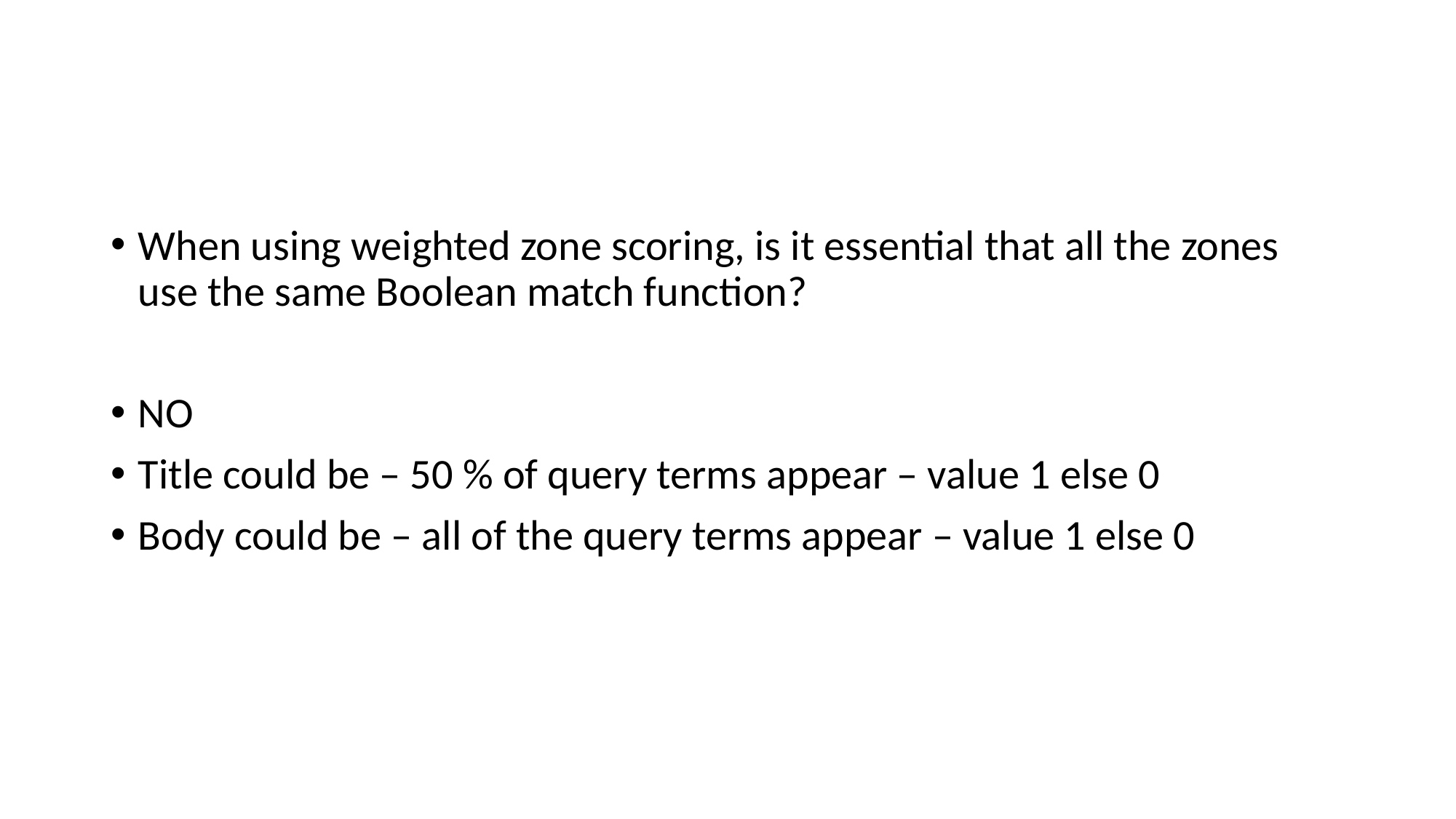

#
When using weighted zone scoring, is it essential that all the zones use the same Boolean match function?

NO
Title could be – 50 % of query terms appear – value 1 else 0
Body could be – all of the query terms appear – value 1 else 0